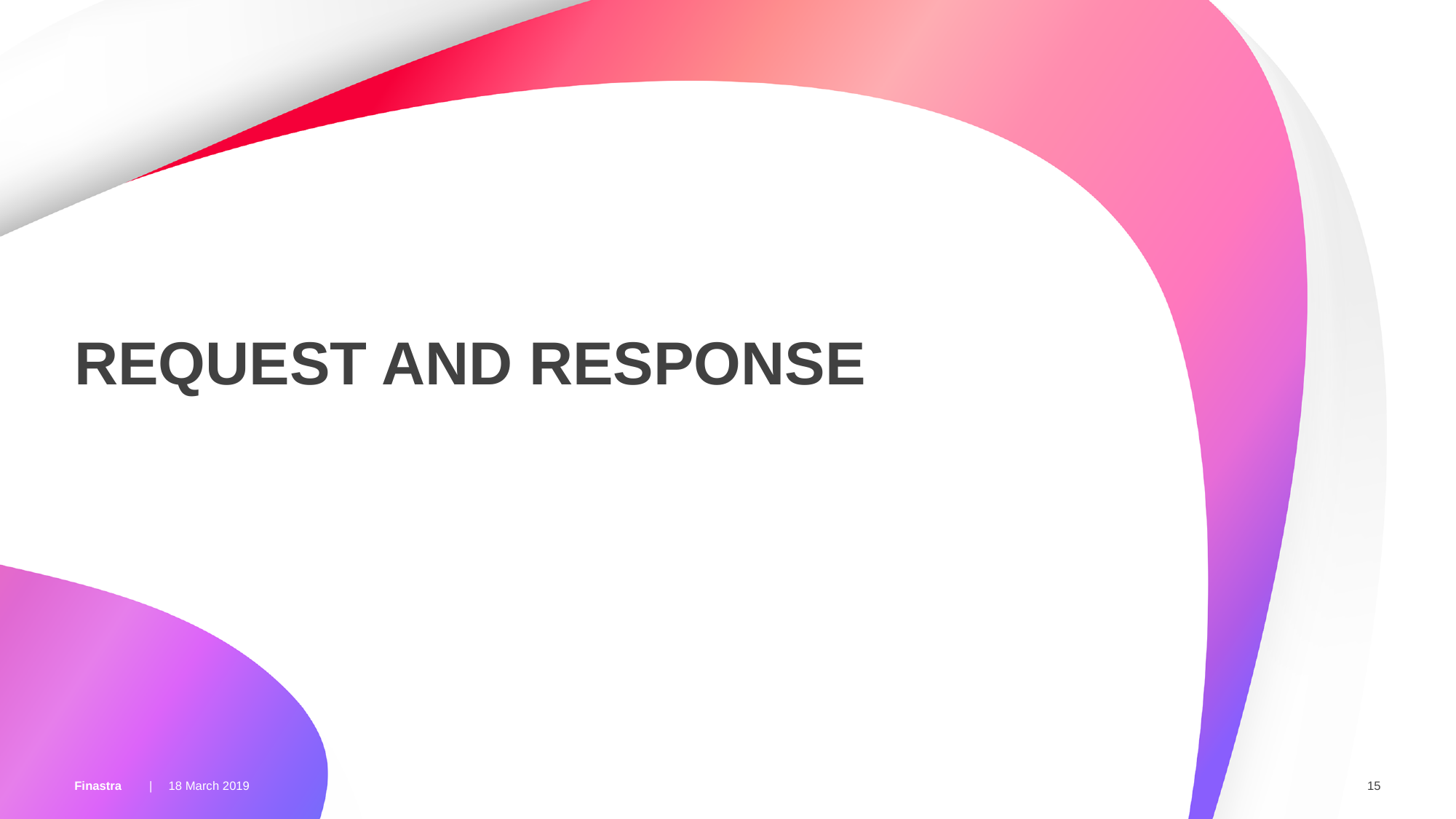

# Request and Response
18 March 2019
15